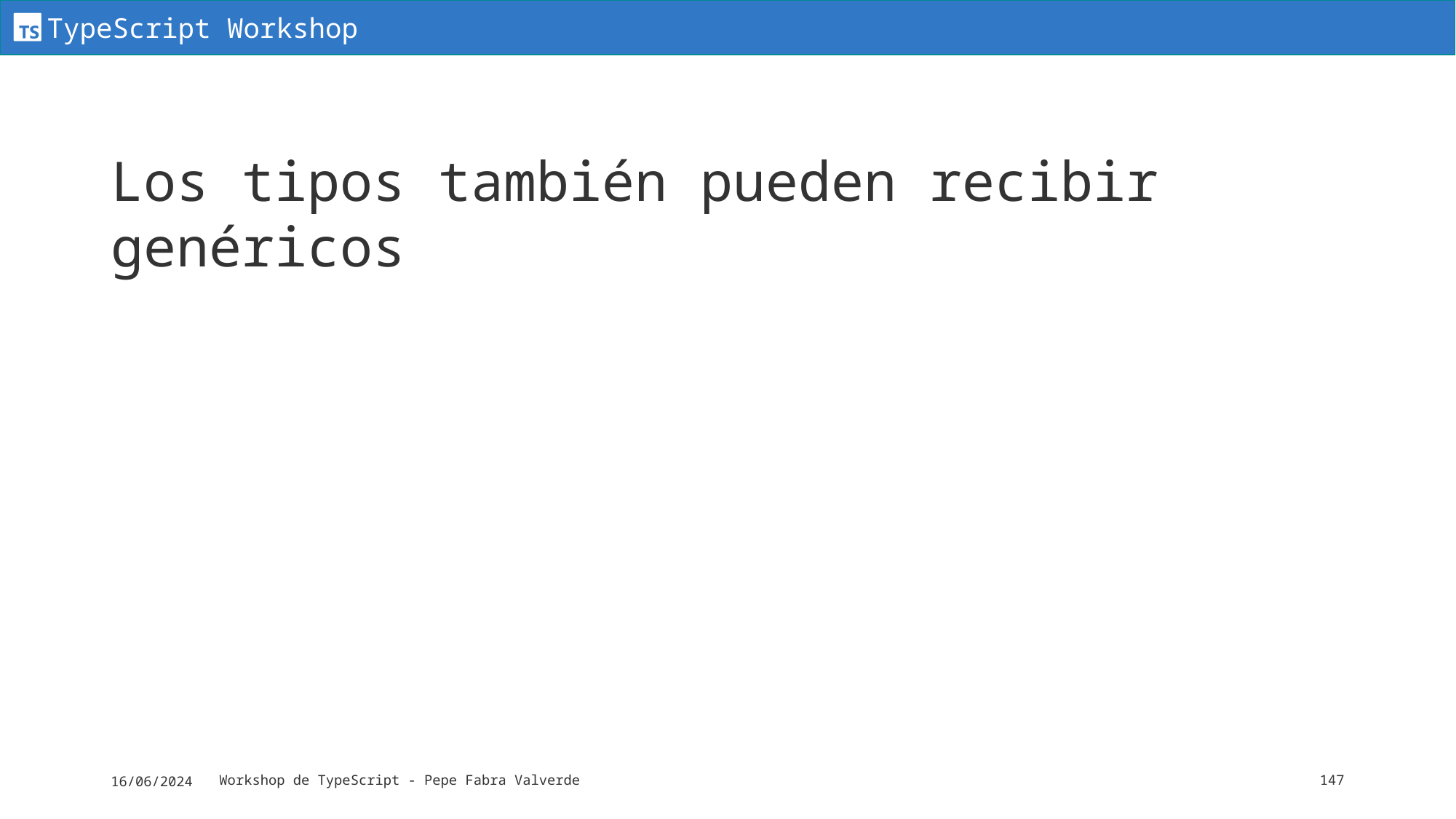

# Los tipos también pueden recibir genéricos

16/06/2024
Workshop de TypeScript - Pepe Fabra Valverde
147